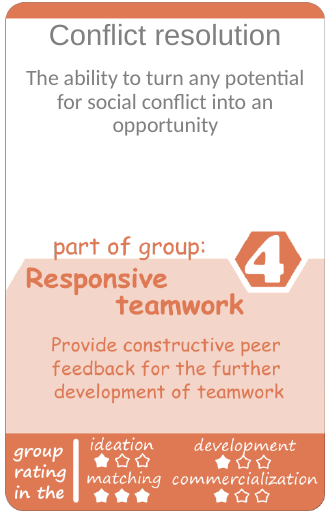

Conflict resolution
The ability to turn any potential for social conflict into an opportunity